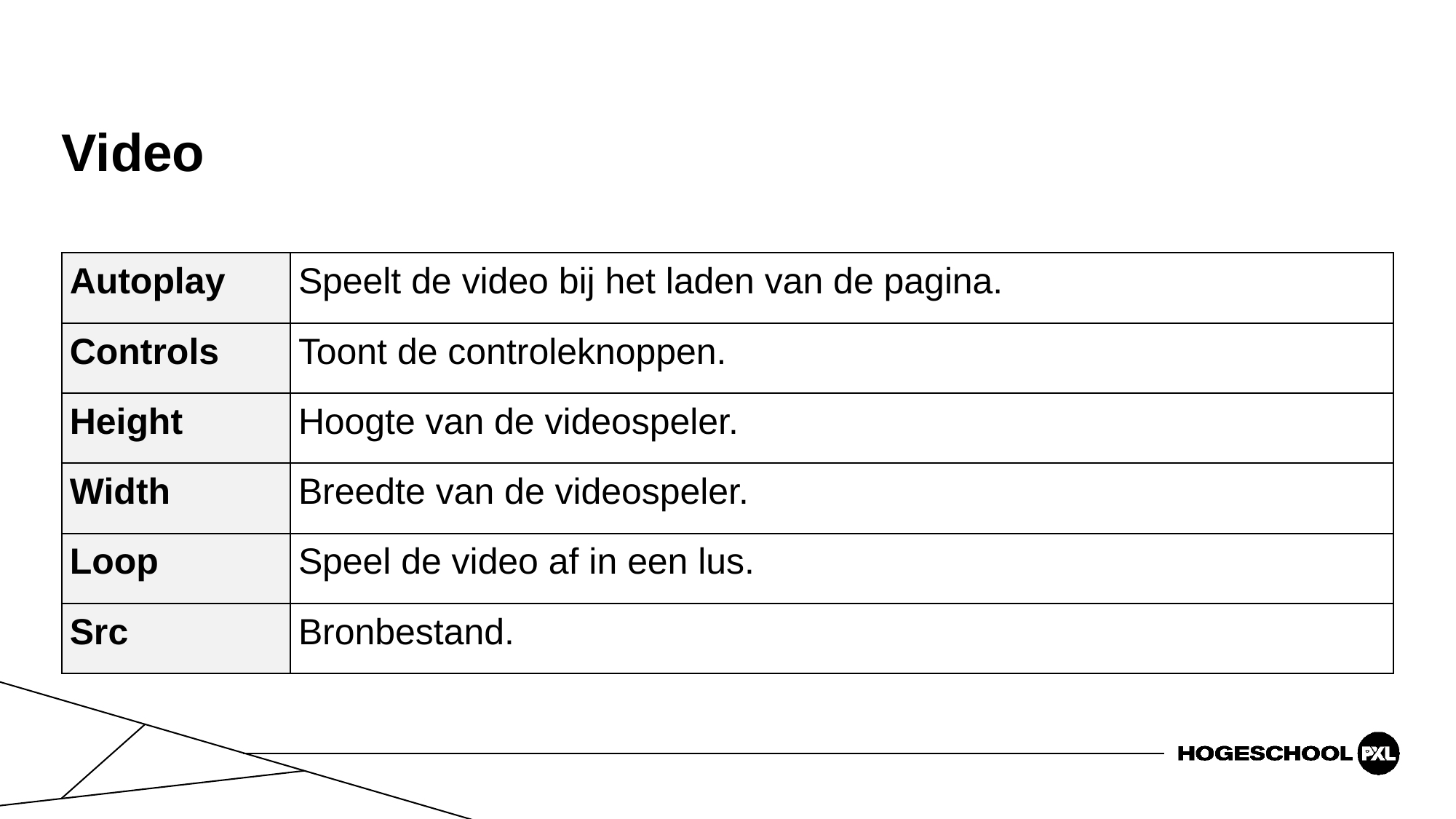

# Video
| Autoplay | Speelt de video bij het laden van de pagina. |
| --- | --- |
| Controls | Toont de controleknoppen. |
| Height | Hoogte van de videospeler. |
| Width | Breedte van de videospeler. |
| Loop | Speel de video af in een lus. |
| Src | Bronbestand. |